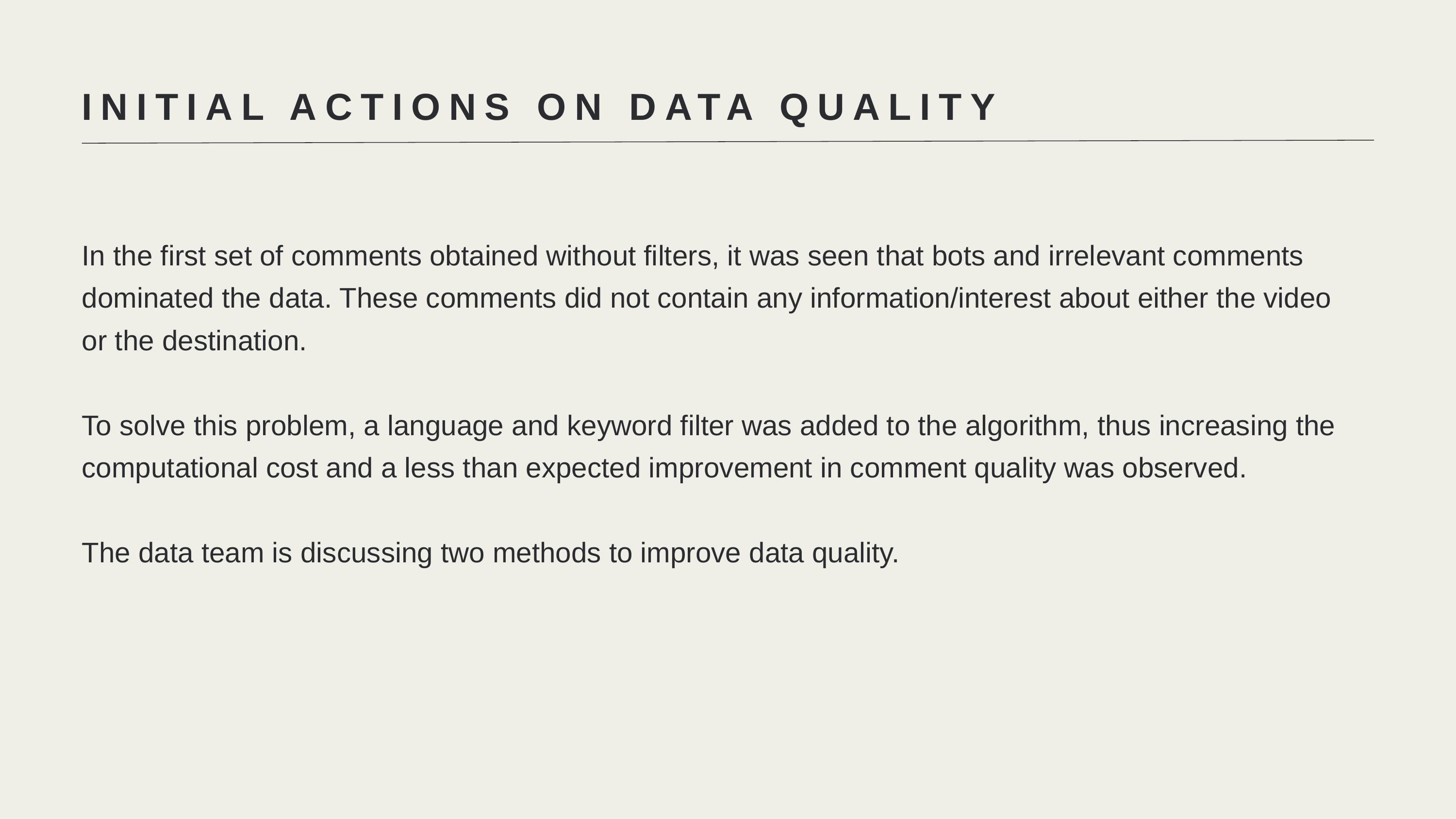

INITIAL ACTIONS ON DATA QUALITY

In the first set of comments obtained without filters, it was seen that bots and irrelevant comments dominated the data. These comments did not contain any information/interest about either the video or the destination.

To solve this problem, a language and keyword filter was added to the algorithm, thus increasing the computational cost and a less than expected improvement in comment quality was observed.

The data team is discussing two methods to improve data quality.